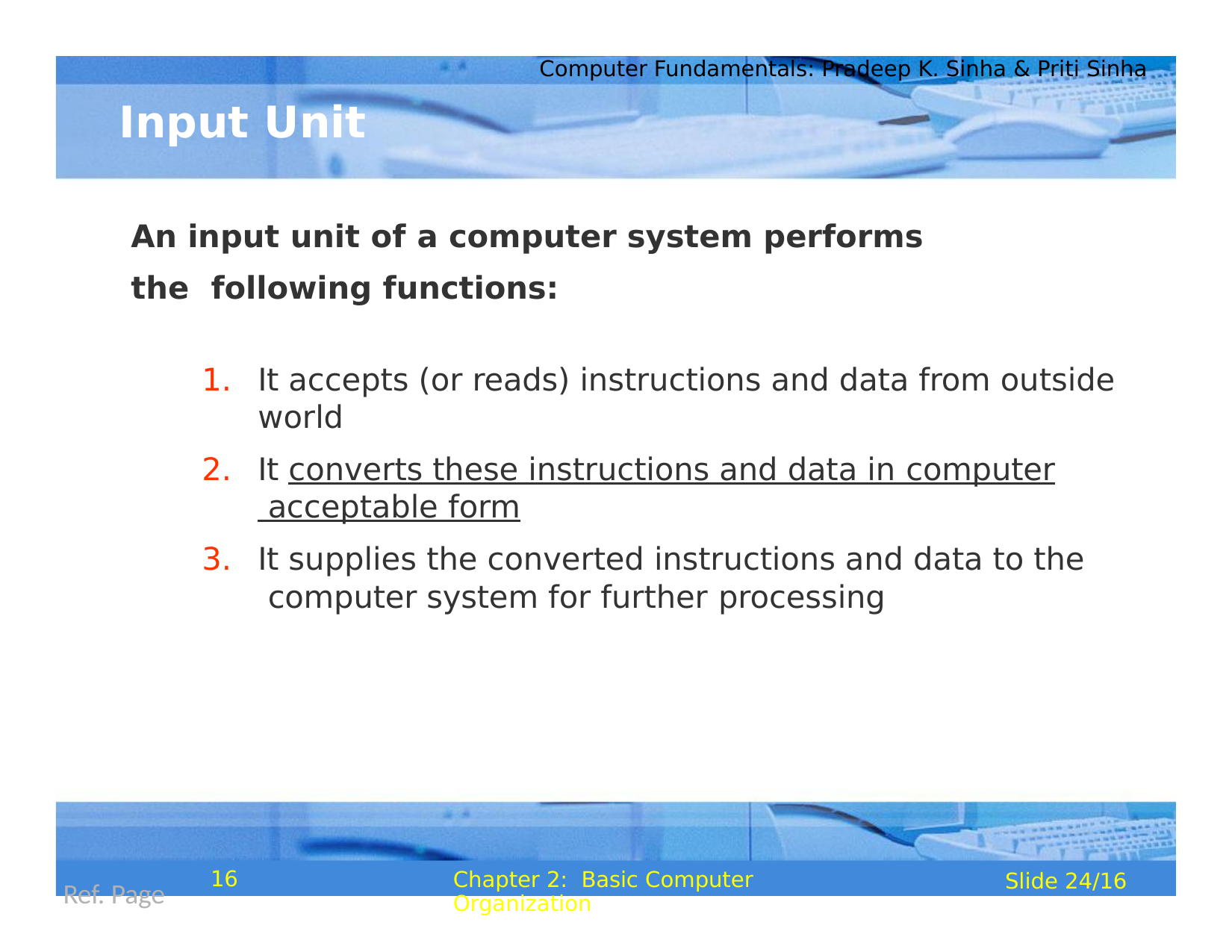

Computer Fundamentals: Pradeep K. Sinha & Priti Sinha
# Input Unit
An input unit of a computer system performs the  following functions:

It accepts (or reads) instructions and data from outside  world
It converts these instructions and data in computer  acceptable form
It supplies the converted instructions and data to the  computer system for further processing

16
Chapter 2:  Basic Computer Organization
Slide 24/16
Ref. Page